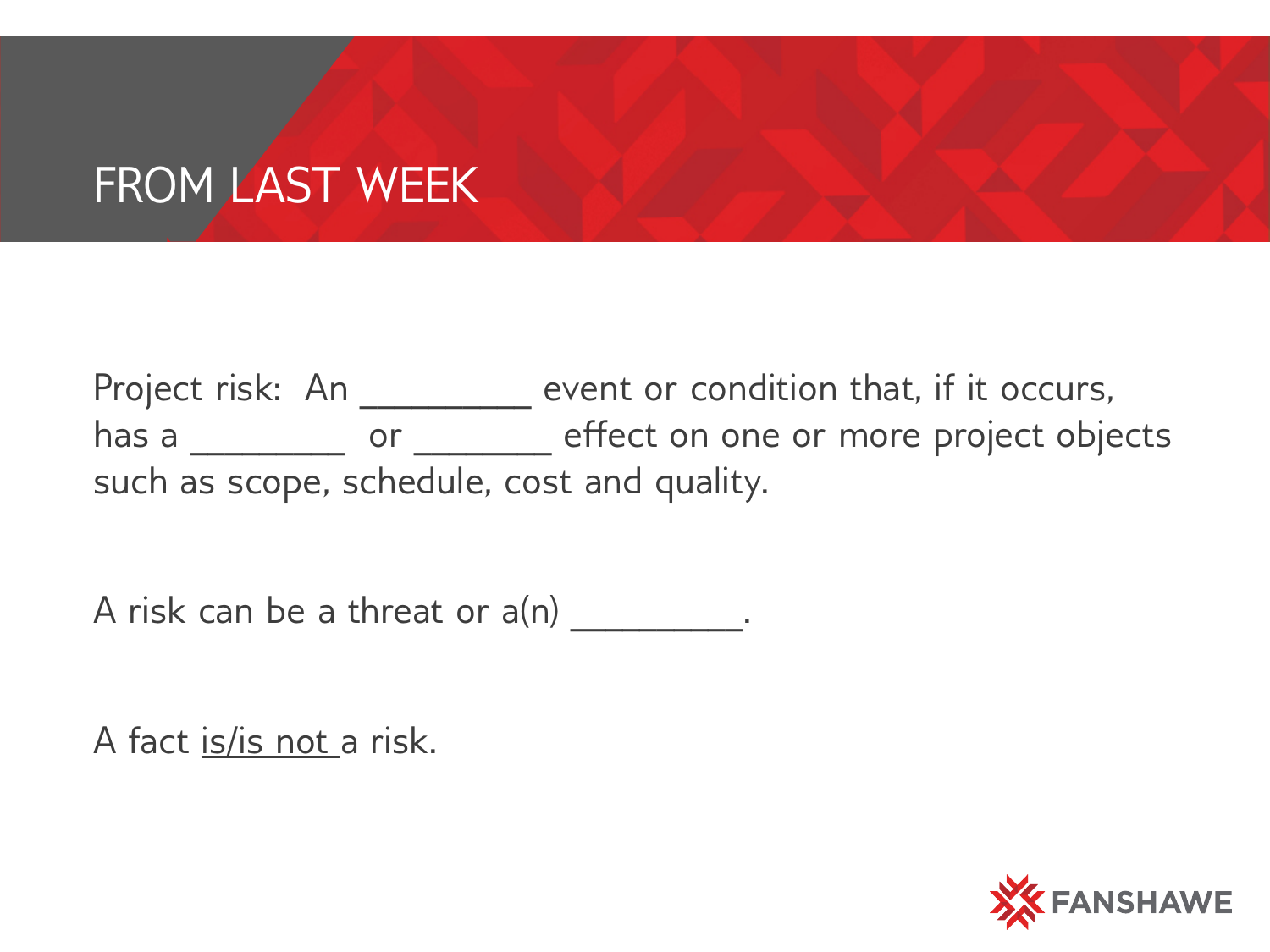

# From last week
Project risk:  An __________ event or condition that, if it occurs, has a _________  or ________ effect on one or more project objects such as scope, schedule, cost and quality.

A risk can be a threat or a(n) __________.

A fact is/is not a risk.